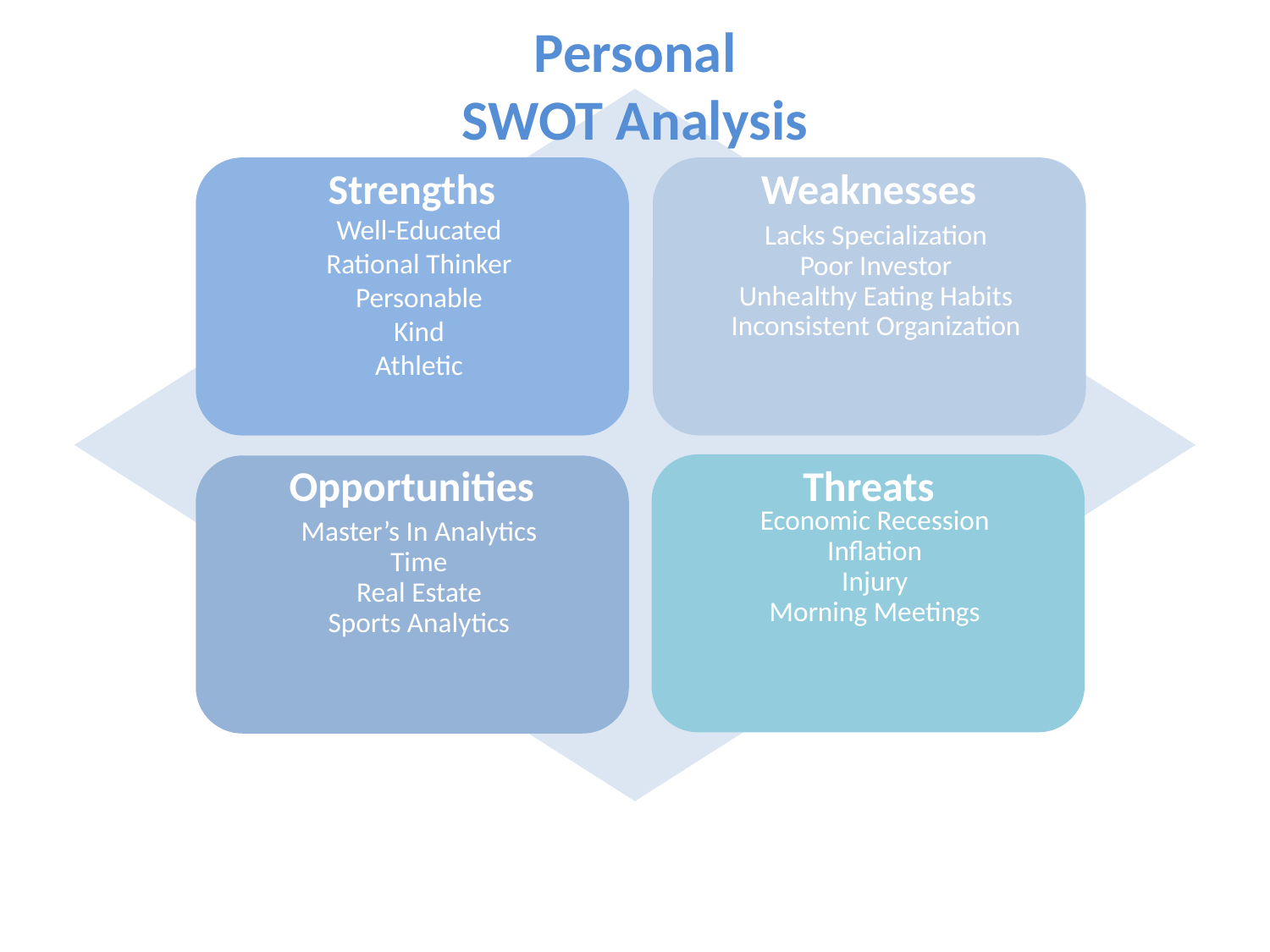

Personal
SWOT Analysis

Well-Educated
Rational Thinker
Personable
Kind
Athletic
Lacks Specialization
Poor Investor
Unhealthy Eating Habits
Inconsistent Organization

Master’s In Analytics
Time
Real Estate
Sports Analytics

Economic Recession
Inflation
Injury
Morning Meetings

Weaknesses
Strengths
Threats
Opportunities